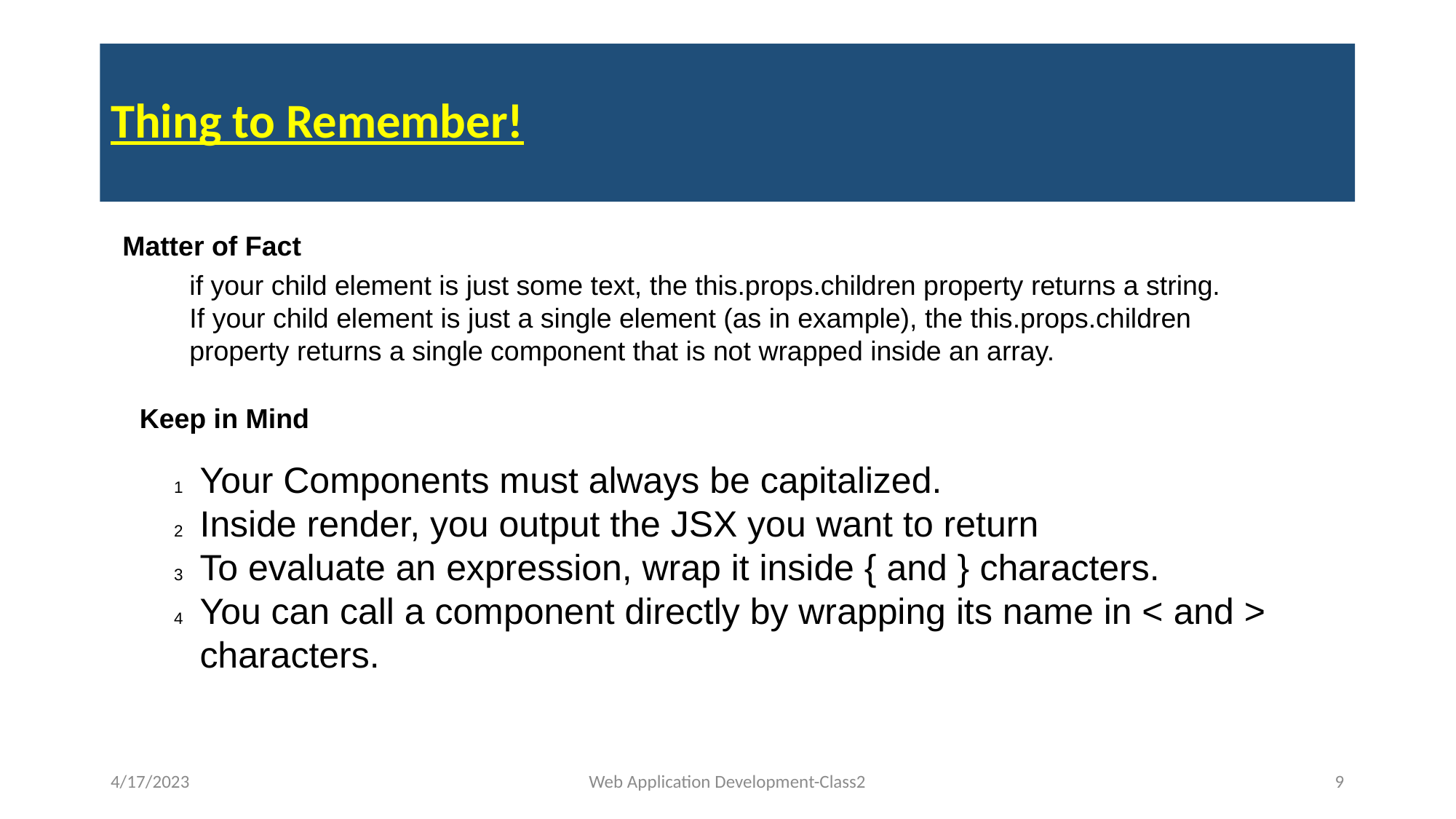

Thing to Remember!
Matter of Fact
if your child element is just some text, the this.props.children property returns a string.
If your child element is just a single element (as in example), the this.props.children
property returns a single component that is not wrapped inside an array.
Keep in Mind

Your Components must always be capitalized.
Inside render, you output the JSX you want to return
To evaluate an expression, wrap it inside { and } characters.
You can call a component directly by wrapping its name in < and > characters.
4/17/2023
Web Application Development-Class2
9